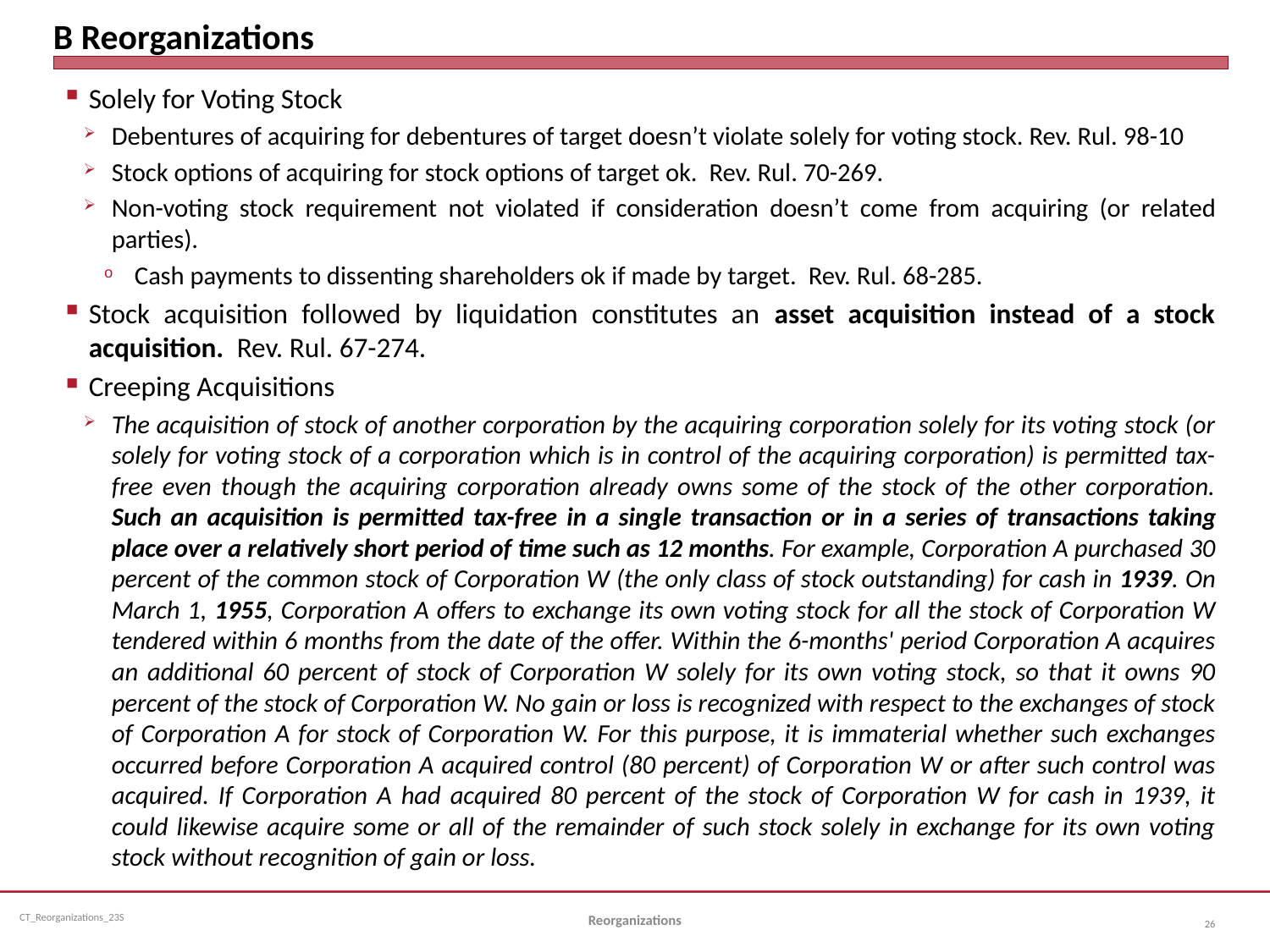

# B Reorganizations
Solely for Voting Stock
Debentures of acquiring for debentures of target doesn’t violate solely for voting stock. Rev. Rul. 98-10
Stock options of acquiring for stock options of target ok.  Rev. Rul. 70-269.
Non-voting stock requirement not violated if consideration doesn’t come from acquiring (or related parties).
Cash payments to dissenting shareholders ok if made by target.  Rev. Rul. 68-285.
Stock acquisition followed by liquidation constitutes an asset acquisition instead of a stock acquisition.  Rev. Rul. 67-274.
Creeping Acquisitions
The acquisition of stock of another corporation by the acquiring corporation solely for its voting stock (or solely for voting stock of a corporation which is in control of the acquiring corporation) is permitted tax-free even though the acquiring corporation already owns some of the stock of the other corporation. Such an acquisition is permitted tax-free in a single transaction or in a series of transactions taking place over a relatively short period of time such as 12 months. For example, Corporation A purchased 30 percent of the common stock of Corporation W (the only class of stock outstanding) for cash in 1939. On March 1, 1955, Corporation A offers to exchange its own voting stock for all the stock of Corporation W tendered within 6 months from the date of the offer. Within the 6-months' period Corporation A acquires an additional 60 percent of stock of Corporation W solely for its own voting stock, so that it owns 90 percent of the stock of Corporation W. No gain or loss is recognized with respect to the exchanges of stock of Corporation A for stock of Corporation W. For this purpose, it is immaterial whether such exchanges occurred before Corporation A acquired control (80 percent) of Corporation W or after such control was acquired. If Corporation A had acquired 80 percent of the stock of Corporation W for cash in 1939, it could likewise acquire some or all of the remainder of such stock solely in exchange for its own voting stock without recognition of gain or loss.
Reorganizations
26